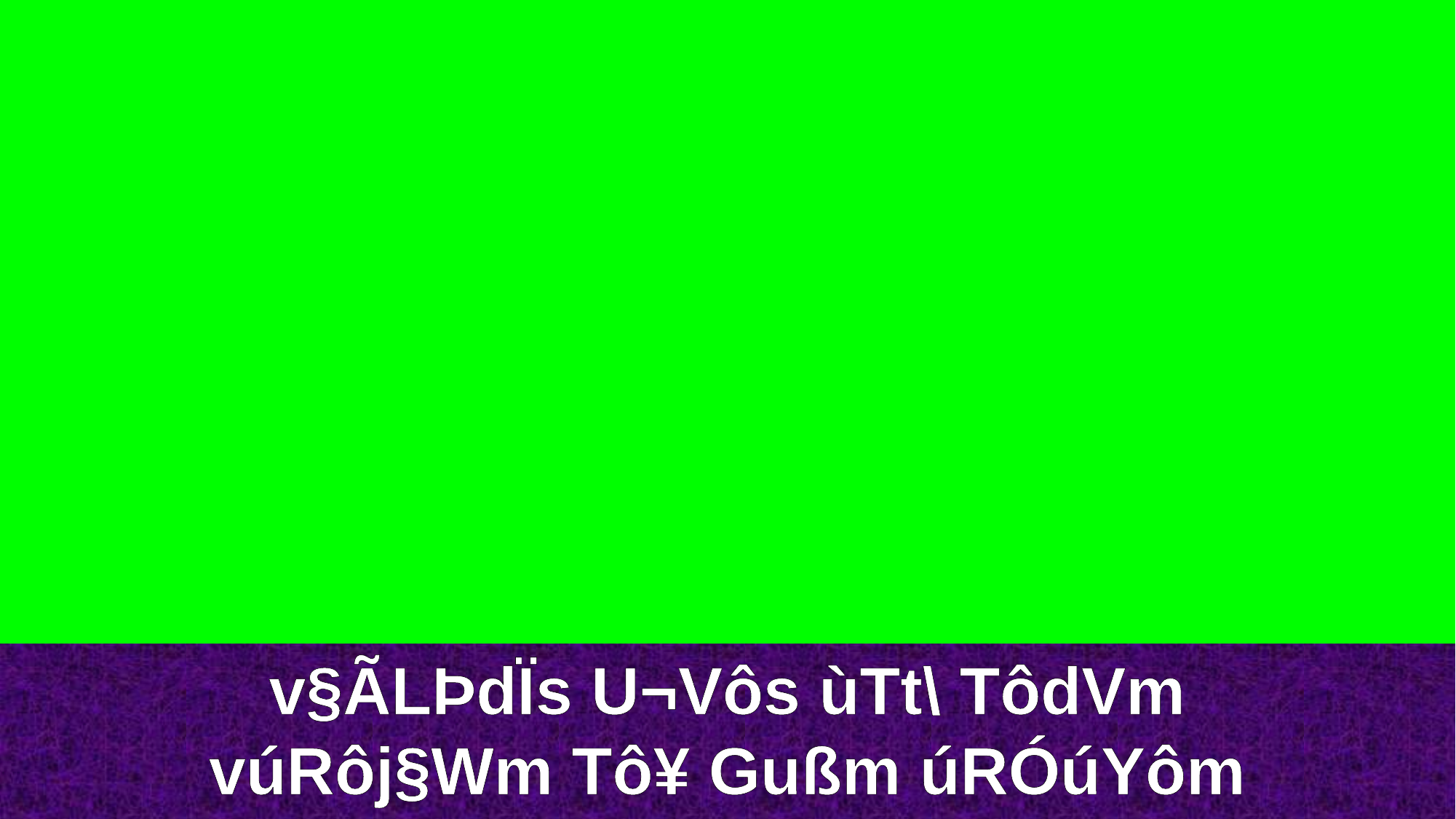

v§ÃLÞdÏs U¬Vôs ùTt\ TôdVm vúRôj§Wm Tô¥ Gußm úRÓúYôm